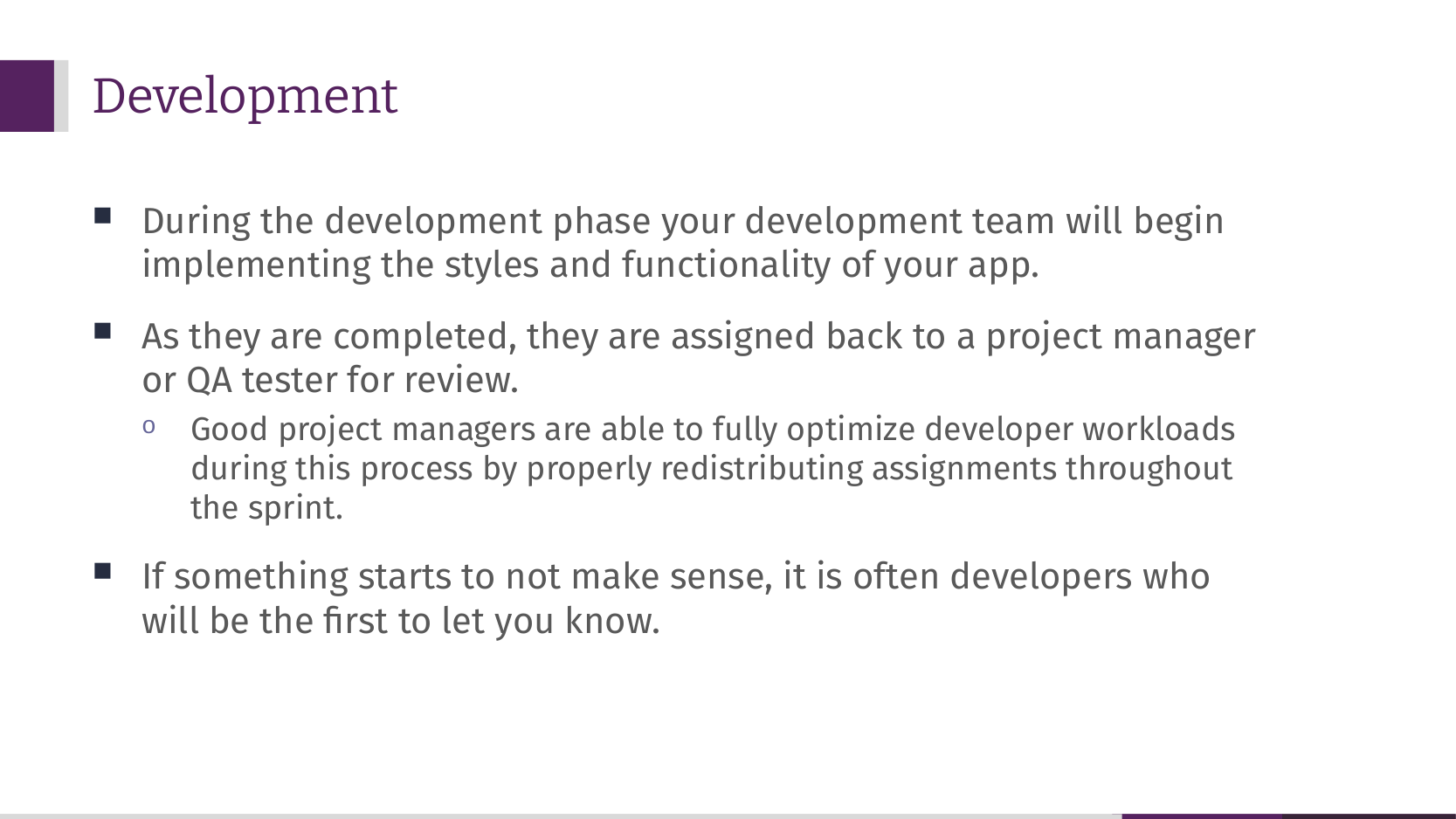

# Development
During the development phase your development team will begin implementing the styles and functionality of your app.
As they are completed, they are assigned back to a project manager or QA tester for review.
Good project managers are able to fully optimize developer workloads during this process by properly redistributing assignments throughout the sprint.
If something starts to not make sense, it is often developers who will be the first to let you know.